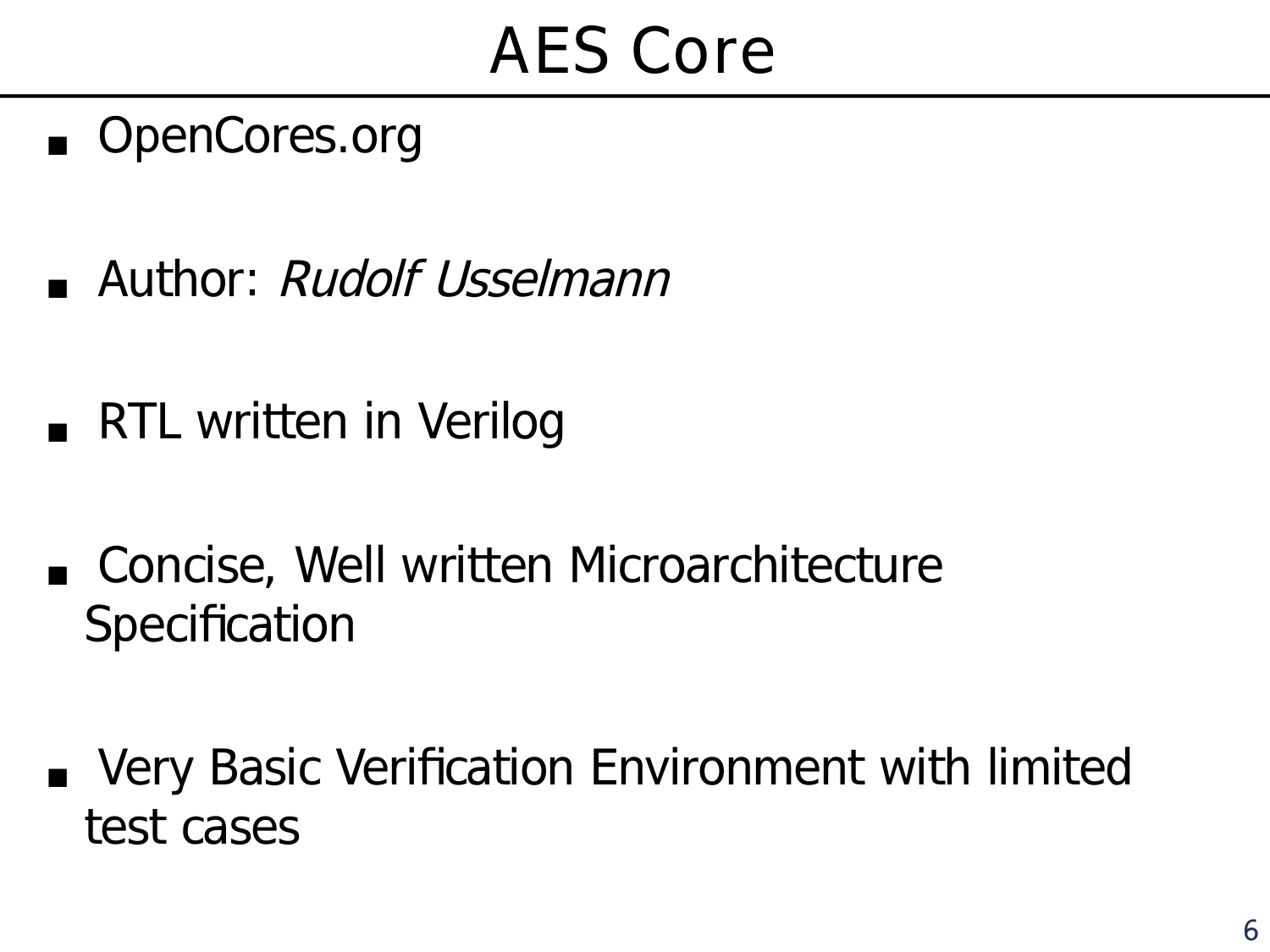

# AES Core
OpenCores.org

Author: Rudolf Usselmann

RTL written in Verilog

Concise, Well written Microarchitecture Specification

Very Basic Verification Environment with limited test cases